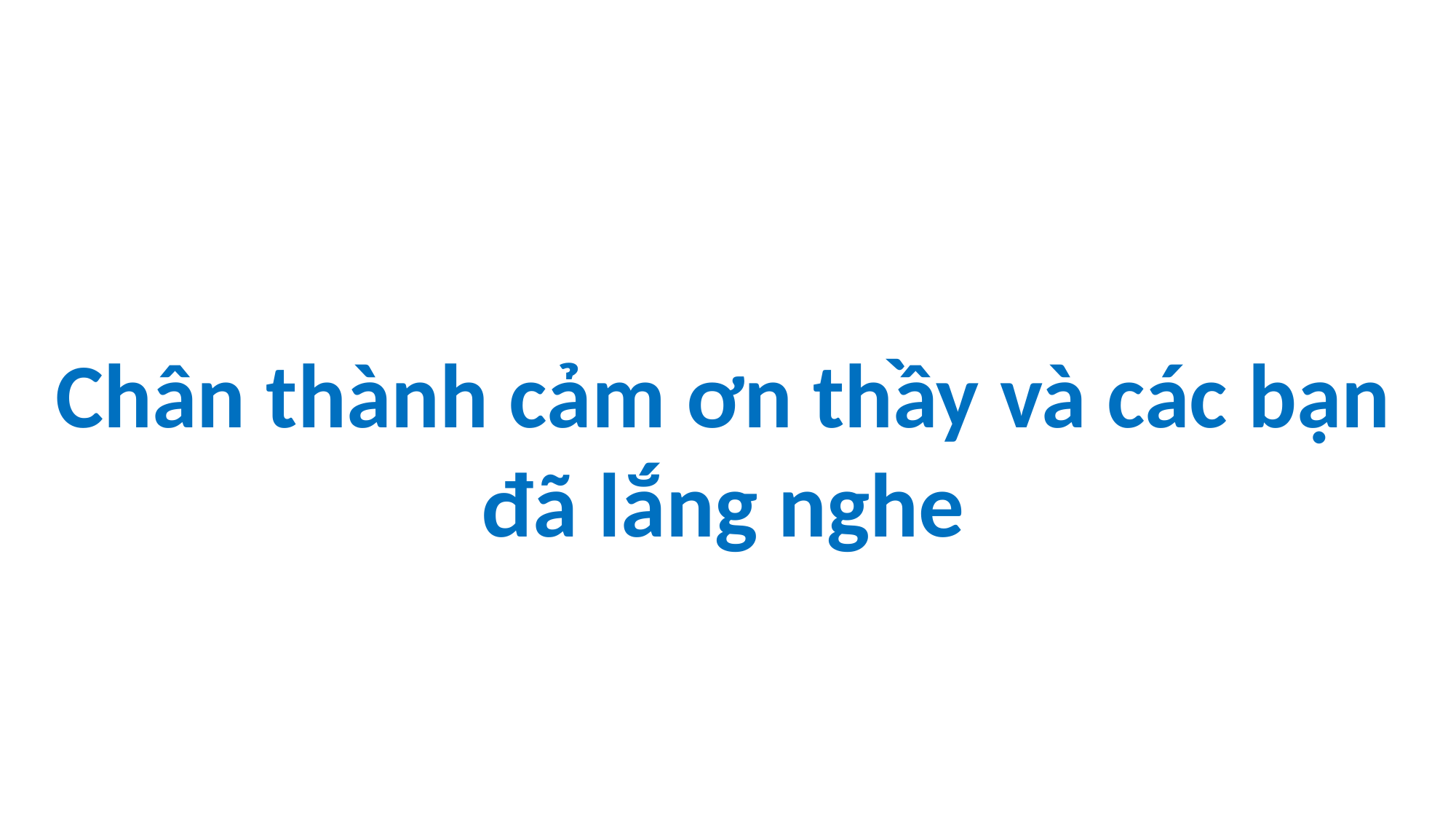

Chân thành cảm ơn thầy và các bạn đã lắng nghe